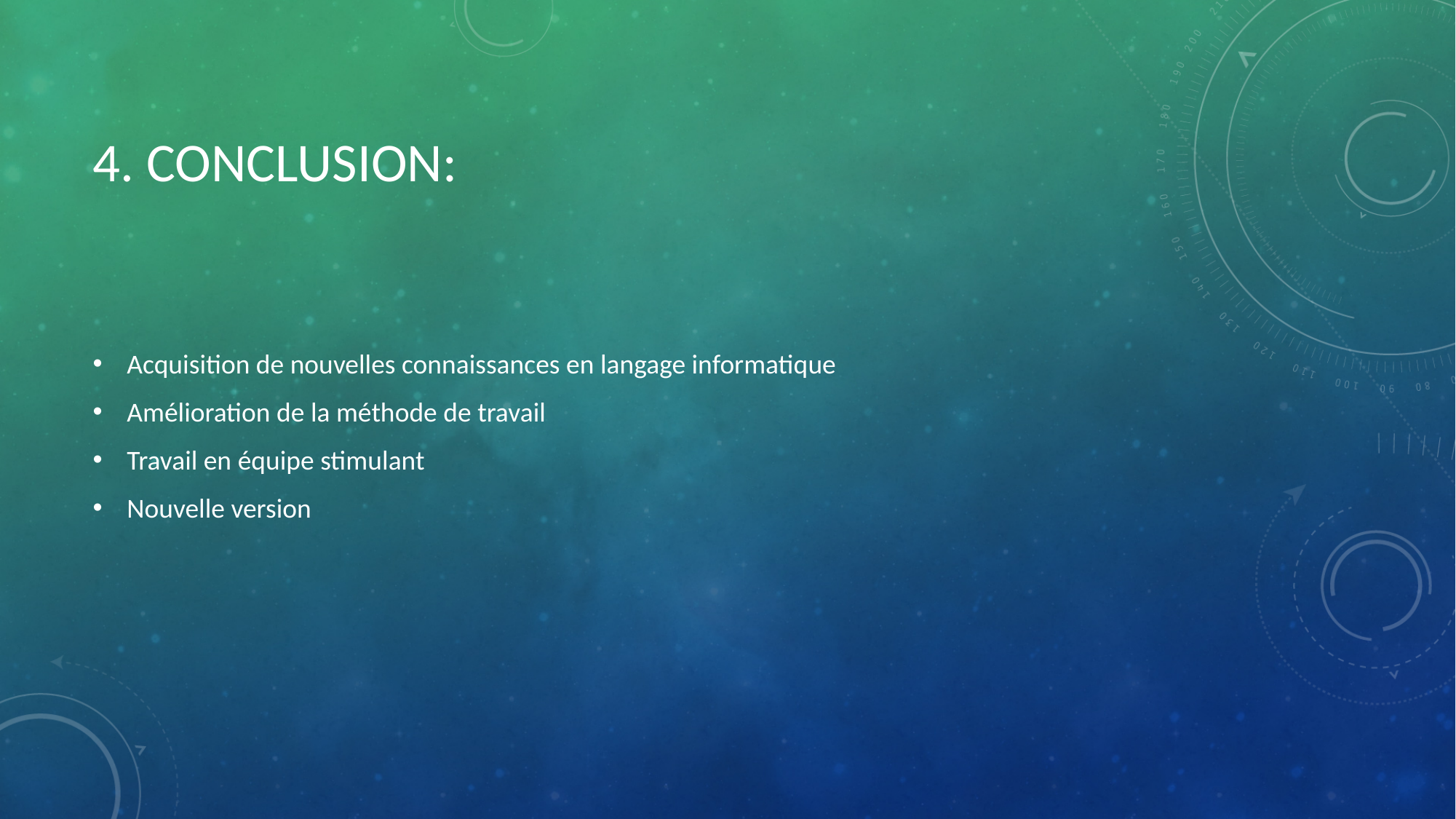

# 4. Conclusion:
Acquisition de nouvelles connaissances en langage informatique
Amélioration de la méthode de travail
Travail en équipe stimulant
Nouvelle version